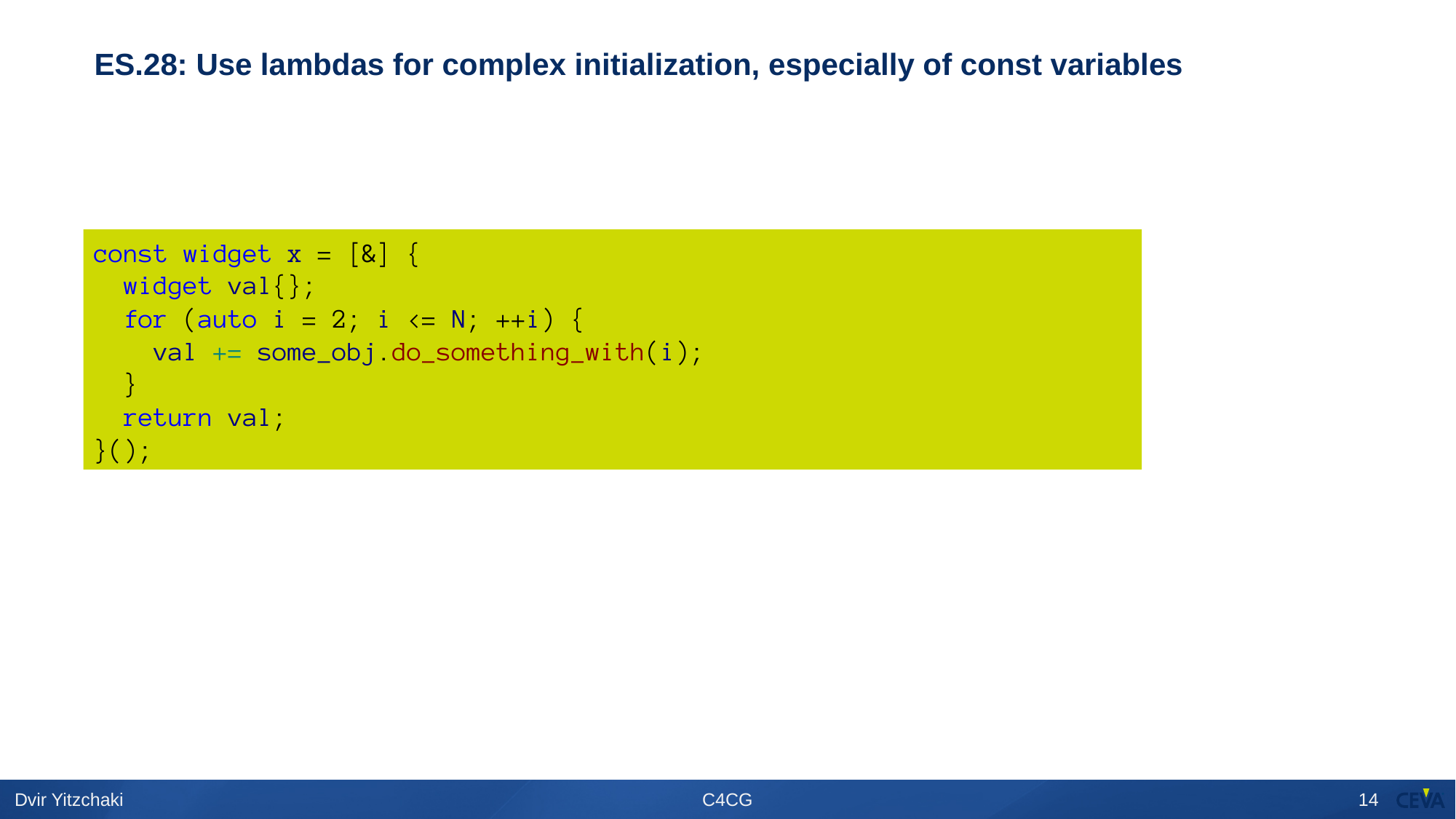

# ES.28: Use lambdas for complex initialization, especially of const variables
const widget x = [&] {
  widget val{};
  for (auto i = 2; i <= N; ++i) {
    val += some_obj.do_something_with(i);
  }
  return val;
}();